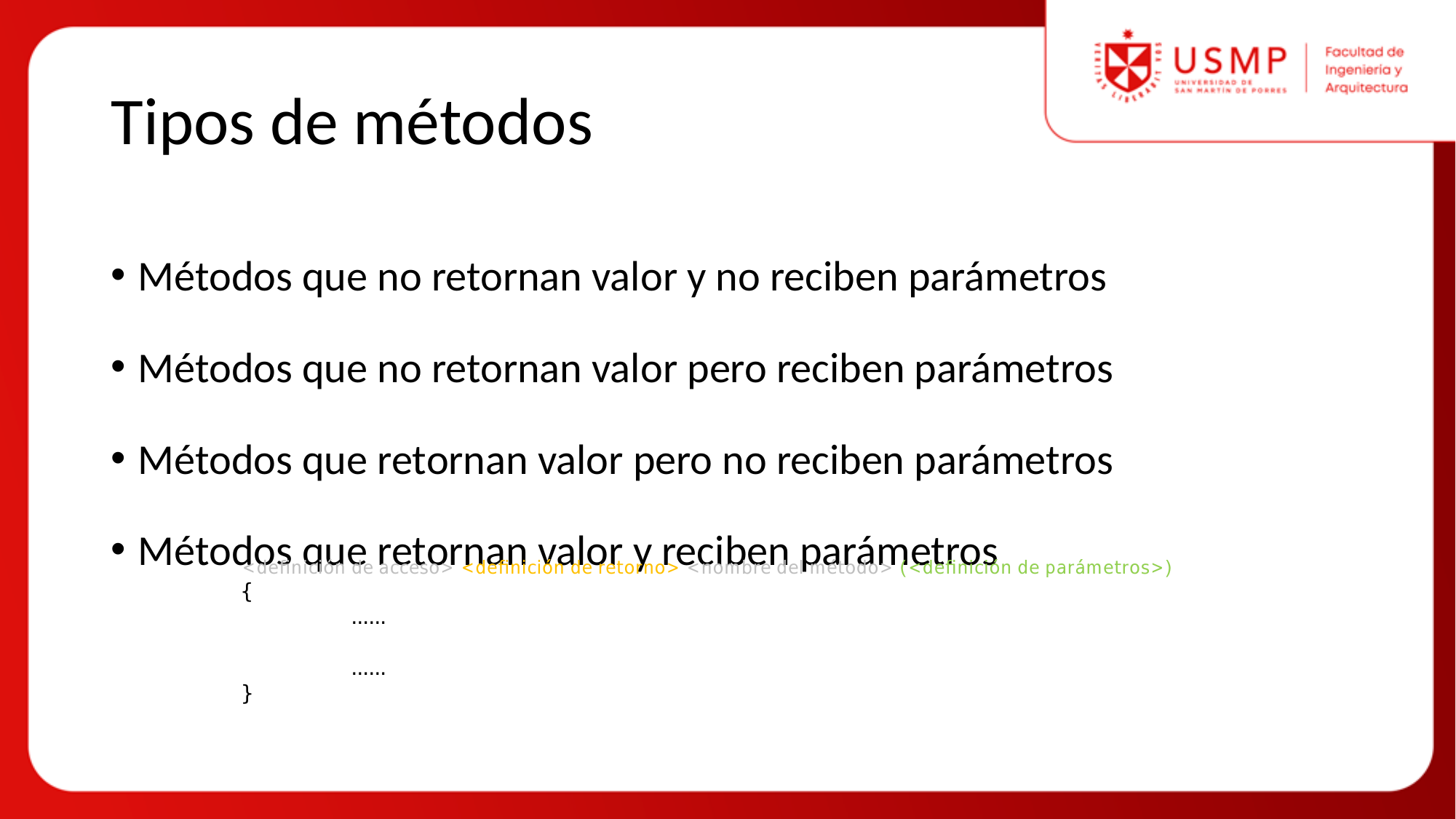

# Tipos de métodos
Métodos que no retornan valor y no reciben parámetros
Métodos que no retornan valor pero reciben parámetros
Métodos que retornan valor pero no reciben parámetros
Métodos que retornan valor y reciben parámetros
<definición de acceso> <definición de retorno> <nombre del método> (<definición de parámetros>)
{
	……

	……
}